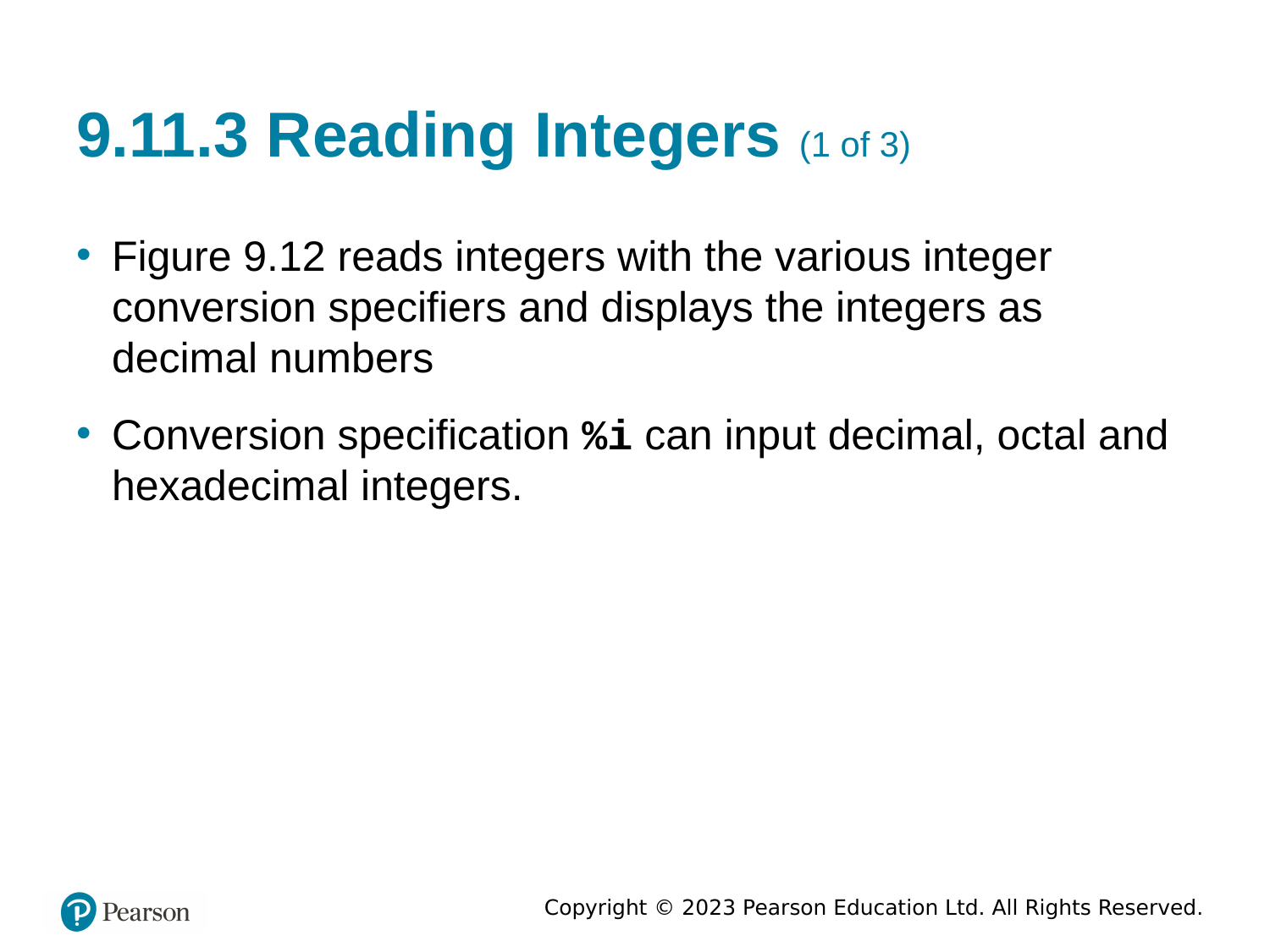

# 9.11.3 Reading Integers (1 of 3)
Figure 9.12 reads integers with the various integer conversion specifiers and displays the integers as decimal numbers
Conversion specification %i can input decimal, octal and hexadecimal integers.